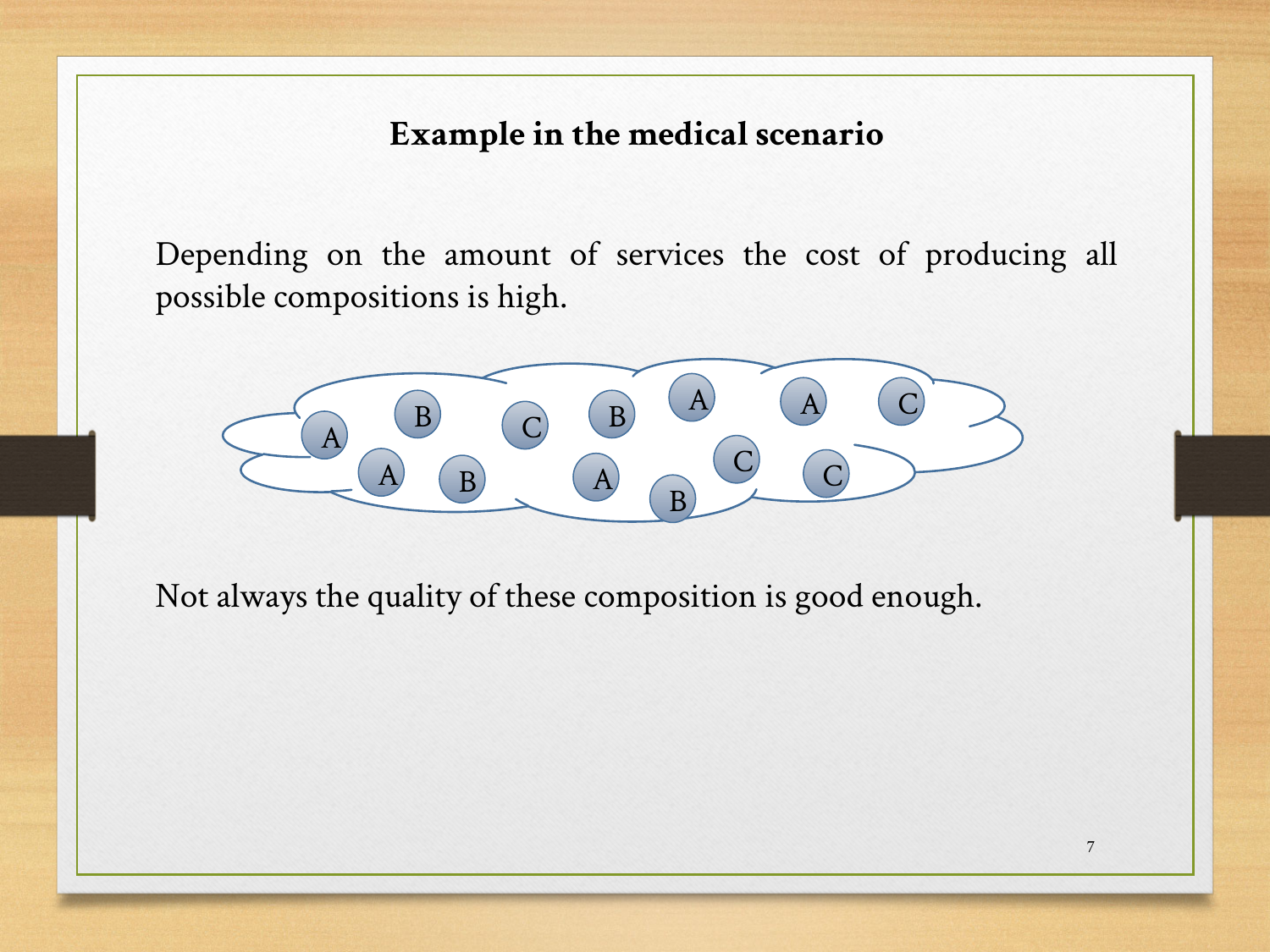

Example in the medical scenario

Depending on the amount of services the cost of producing all possible compositions is high.

Not always the quality of these composition is good enough.

A
A
C
B
B
C
A
C
A
C
A
B
B
7